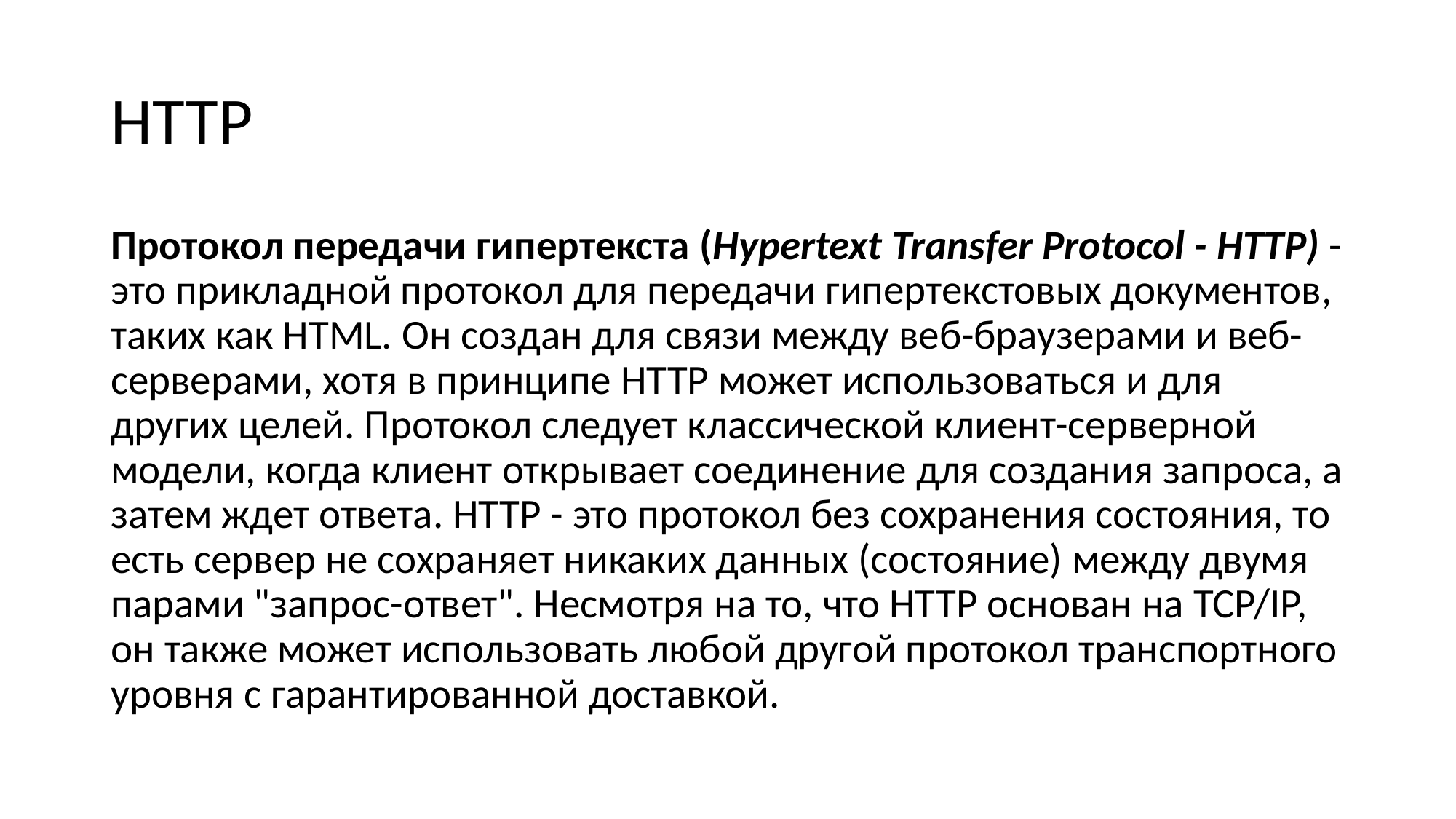

# HTTP
Протокол передачи гипертекста (Hypertext Transfer Protocol - HTTP) - это прикладной протокол для передачи гипертекстовых документов, таких как HTML. Он создан для связи между веб-браузерами и веб-серверами, хотя в принципе HTTP может использоваться и для других целей. Протокол следует классической клиент-серверной модели, когда клиент открывает соединение для создания запроса, а затем ждет ответа. HTTP - это протокол без сохранения состояния, то есть сервер не сохраняет никаких данных (состояние) между двумя парами "запрос-ответ". Несмотря на то, что HTTP основан на TCP/IP, он также может использовать любой другой протокол транспортного уровня с гарантированной доставкой.